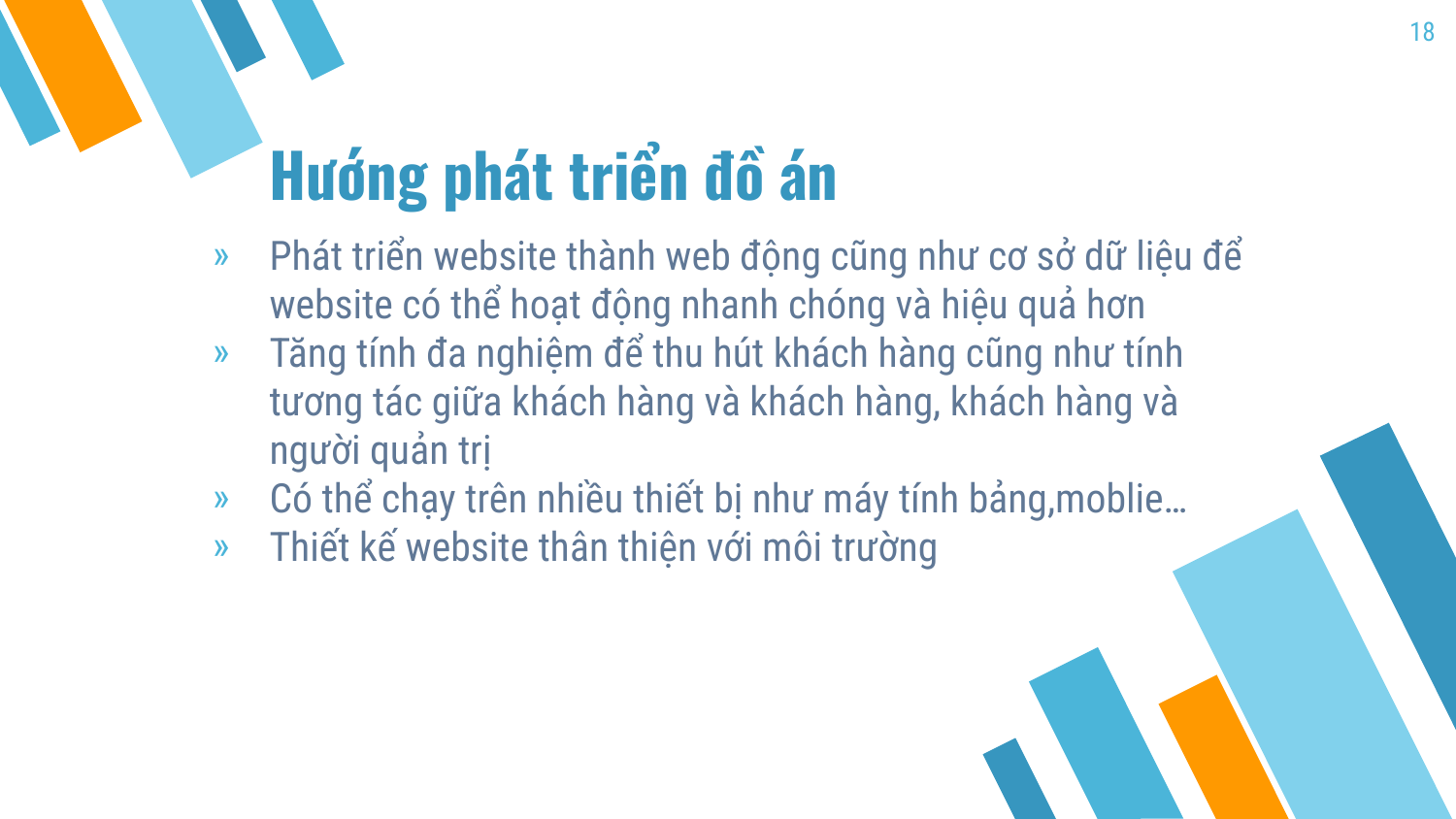

18
# Hướng phát triển đồ án
Phát triển website thành web động cũng như cơ sở dữ liệu để website có thể hoạt động nhanh chóng và hiệu quả hơn
Tăng tính đa nghiệm để thu hút khách hàng cũng như tính tương tác giữa khách hàng và khách hàng, khách hàng và người quản trị
Có thể chạy trên nhiều thiết bị như máy tính bảng,moblie…
Thiết kế website thân thiện với môi trường